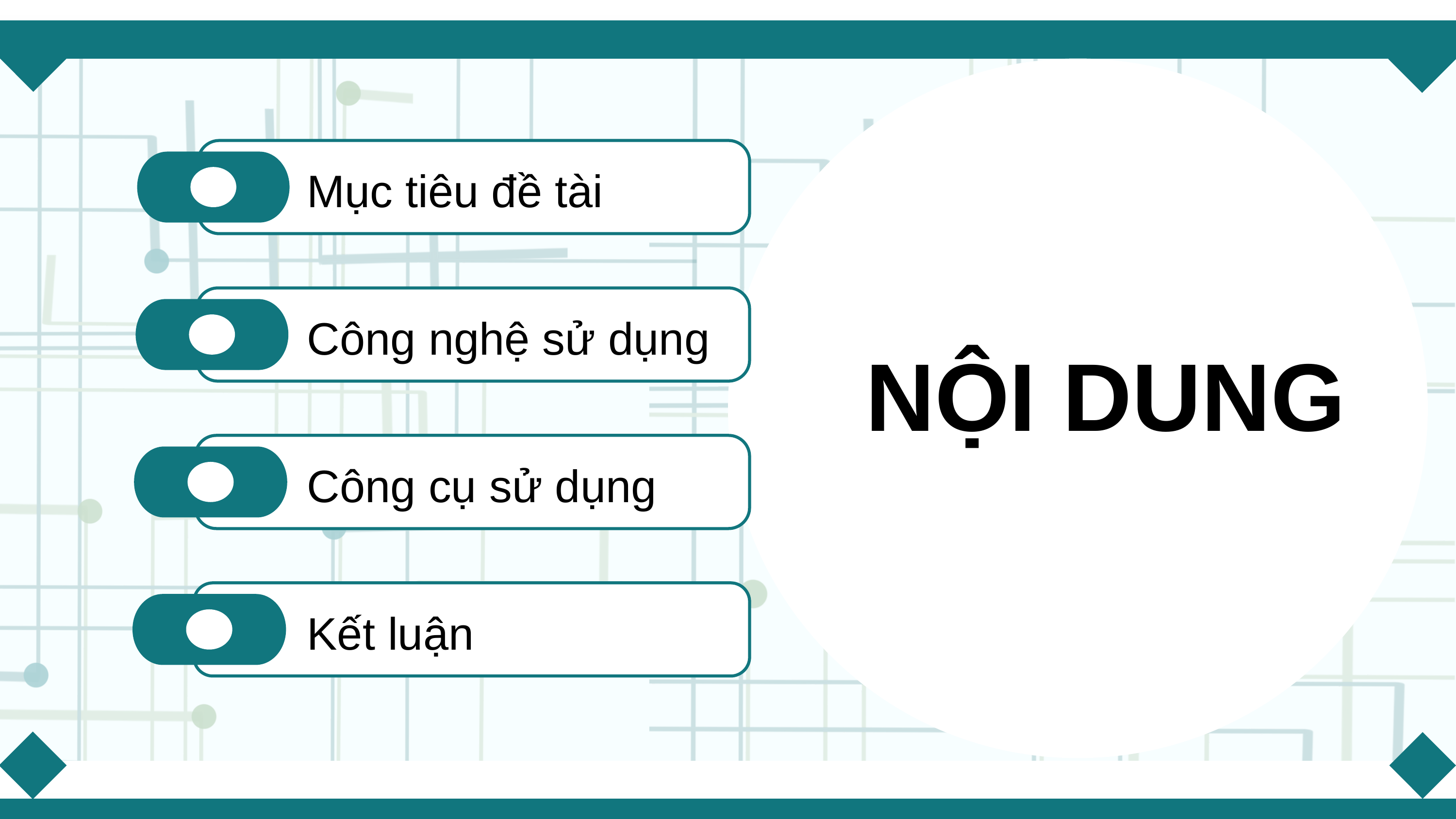

Mục tiêu đề tài

Công nghệ sử dụng
NỘI DUNG

Công cụ sử dụng

Kết luận